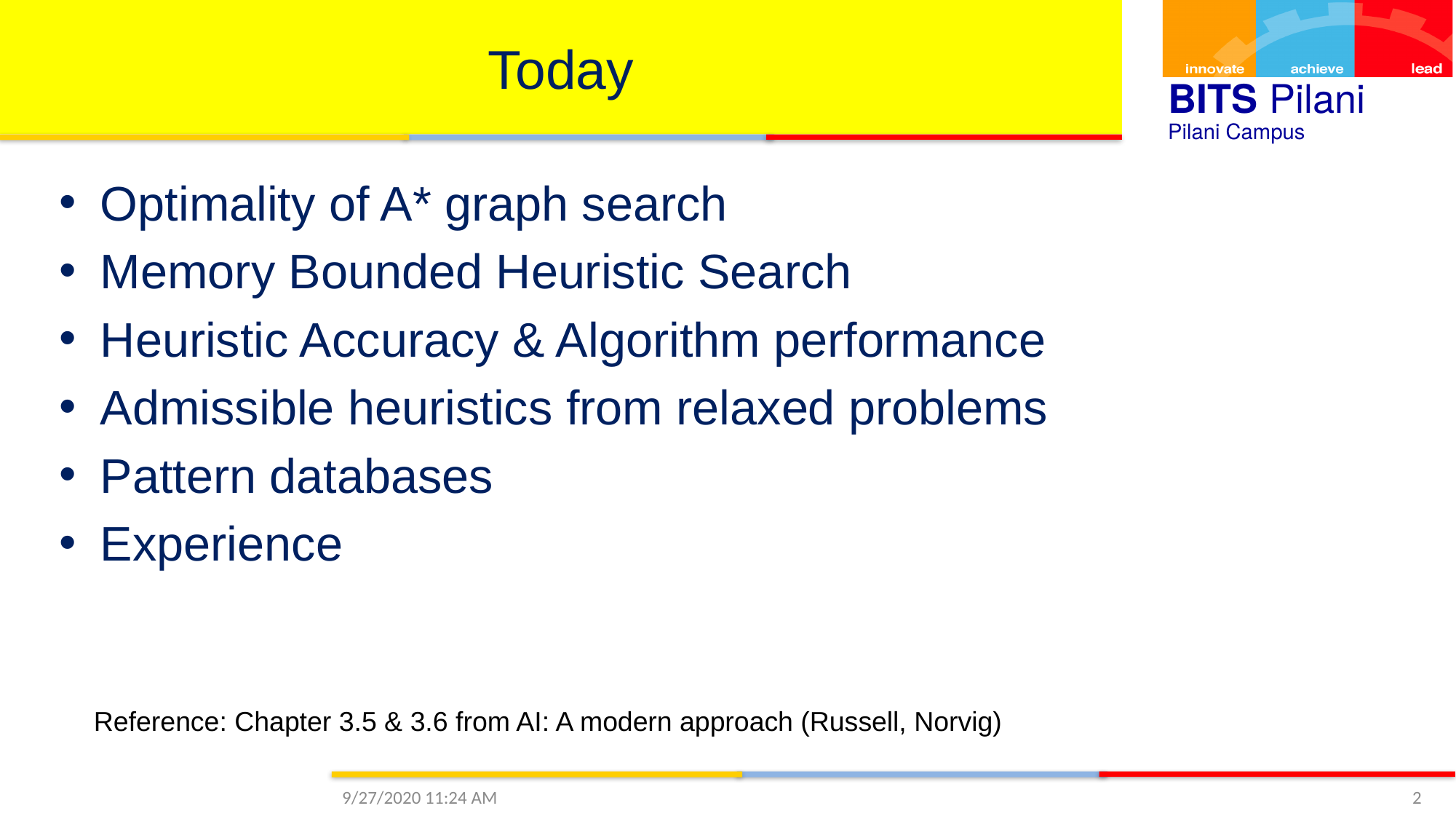

# Today
Optimality of A* graph search
Memory Bounded Heuristic Search
Heuristic Accuracy & Algorithm performance
Admissible heuristics from relaxed problems
Pattern databases
Experience

Reference: Chapter 3.5 & 3.6 from AI: A modern approach (Russell, Norvig)
9/27/2020 11:24 AM
2